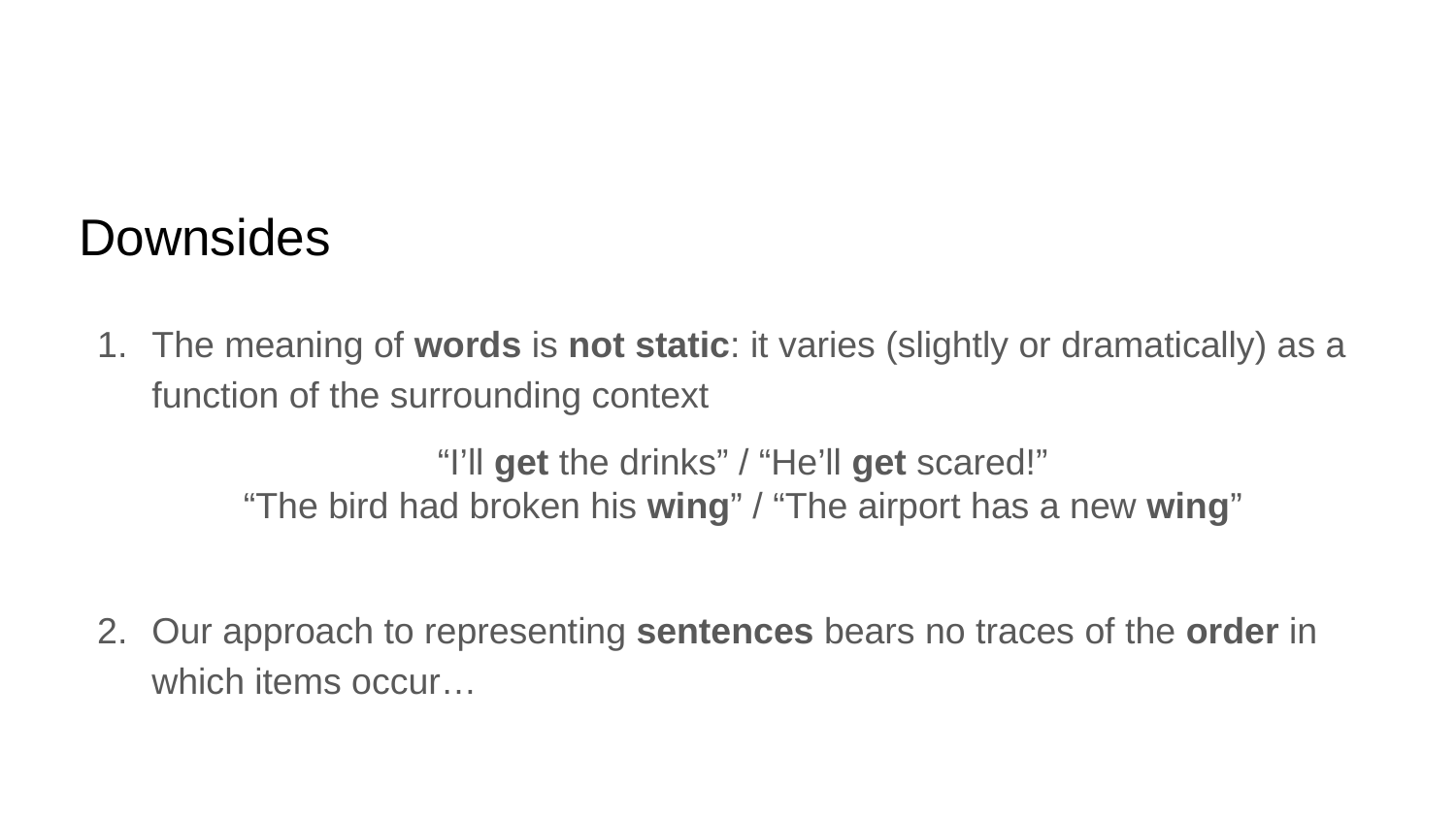

# Downsides
The meaning of words is not static: it varies (slightly or dramatically) as a function of the surrounding context
“I’ll get the drinks” / “He’ll get scared!”
“The bird had broken his wing” / “The airport has a new wing”

Our approach to representing sentences bears no traces of the order in which items occur…